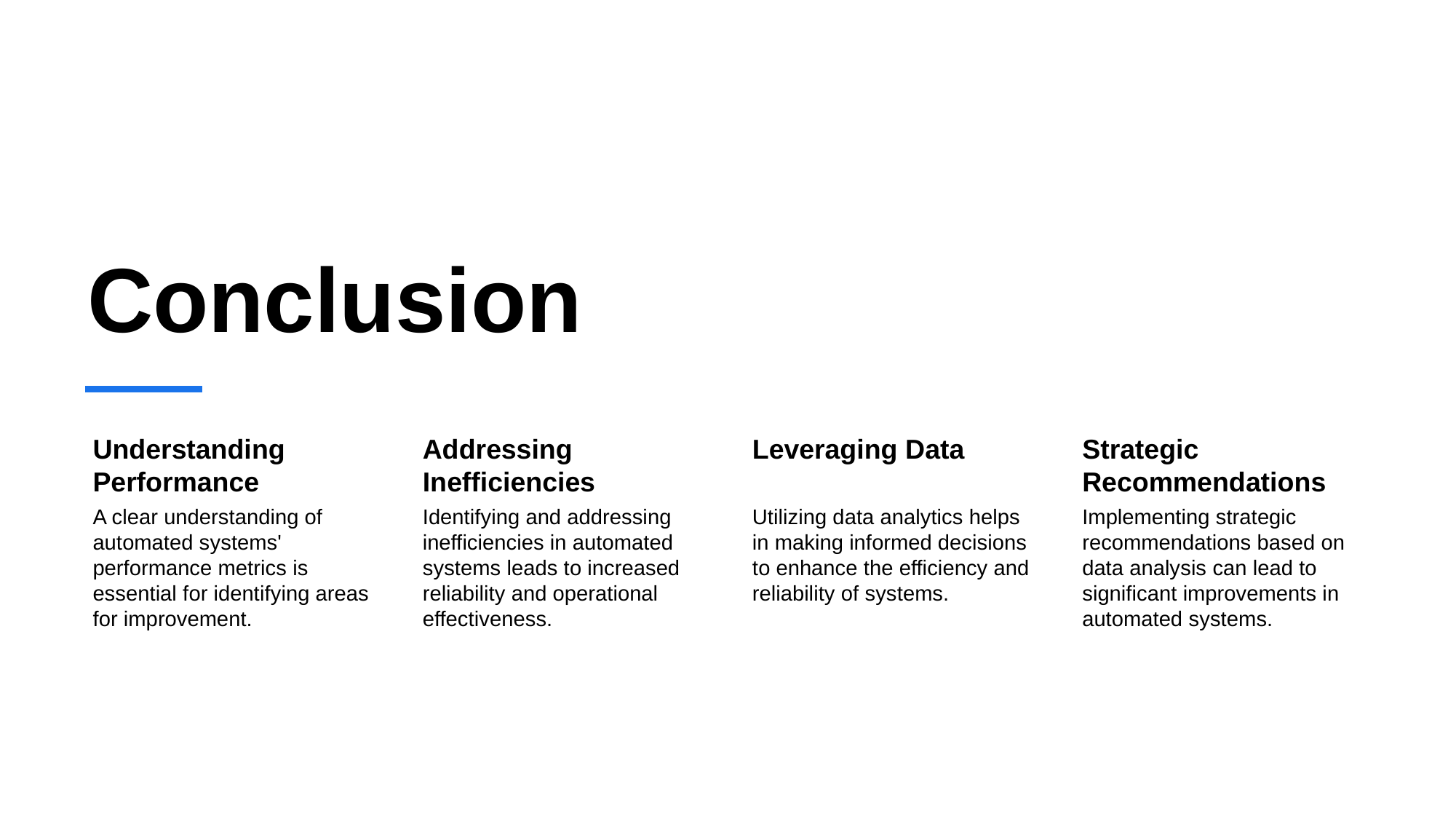

# Conclusion
Understanding Performance
A clear understanding of automated systems' performance metrics is essential for identifying areas for improvement.
Addressing Inefficiencies
Identifying and addressing inefficiencies in automated systems leads to increased reliability and operational effectiveness.
Leveraging Data
Utilizing data analytics helps in making informed decisions to enhance the efficiency and reliability of systems.
Strategic Recommendations
Implementing strategic recommendations based on data analysis can lead to significant improvements in automated systems.